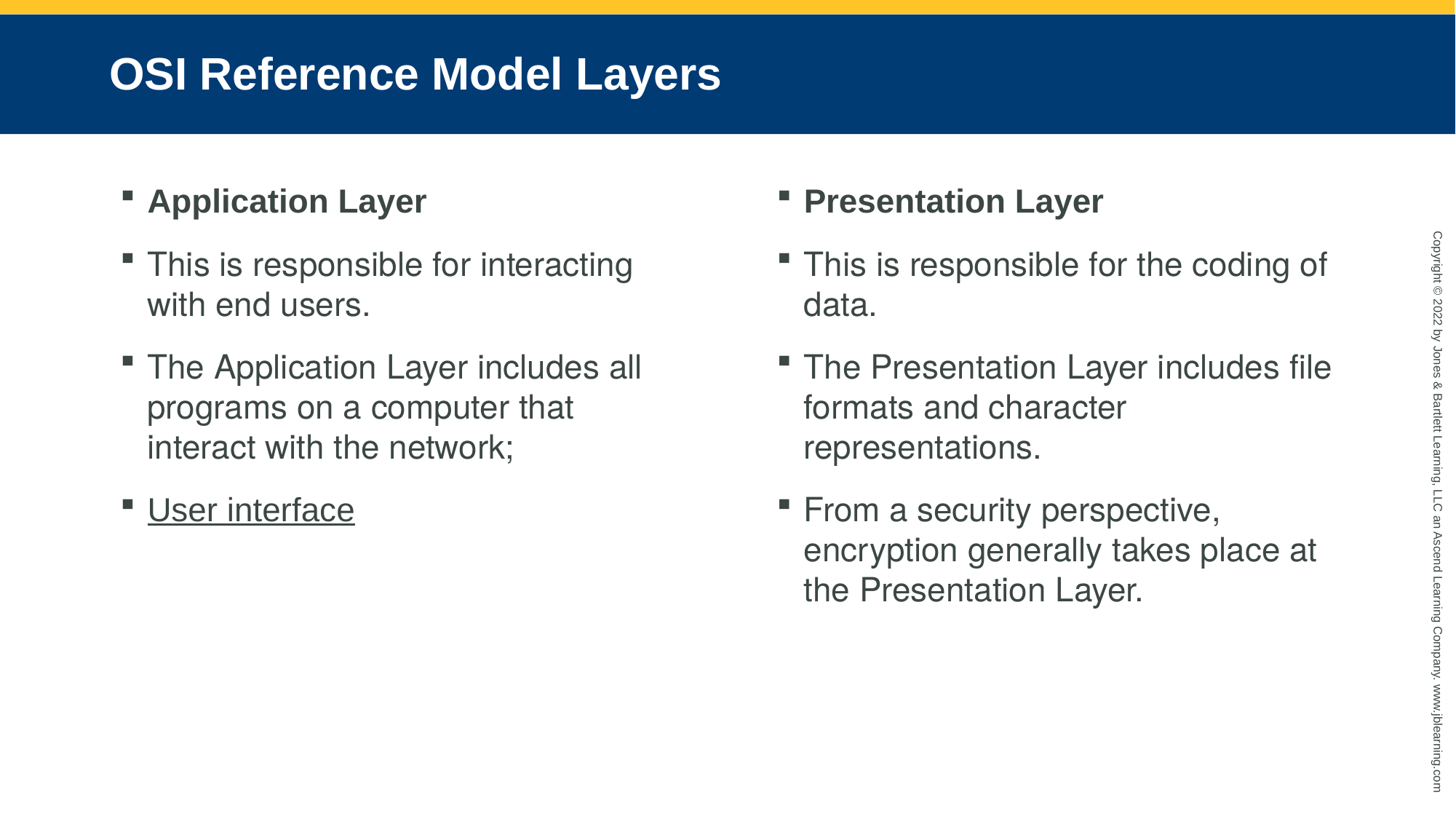

# OSI Reference Model Layers
Application Layer
This is responsible for interacting with end users.
The Application Layer includes all programs on a computer that interact with the network;
User interface
Presentation Layer
This is responsible for the coding of data.
The Presentation Layer includes file formats and character representations.
From a security perspective, encryption generally takes place at the Presentation Layer.